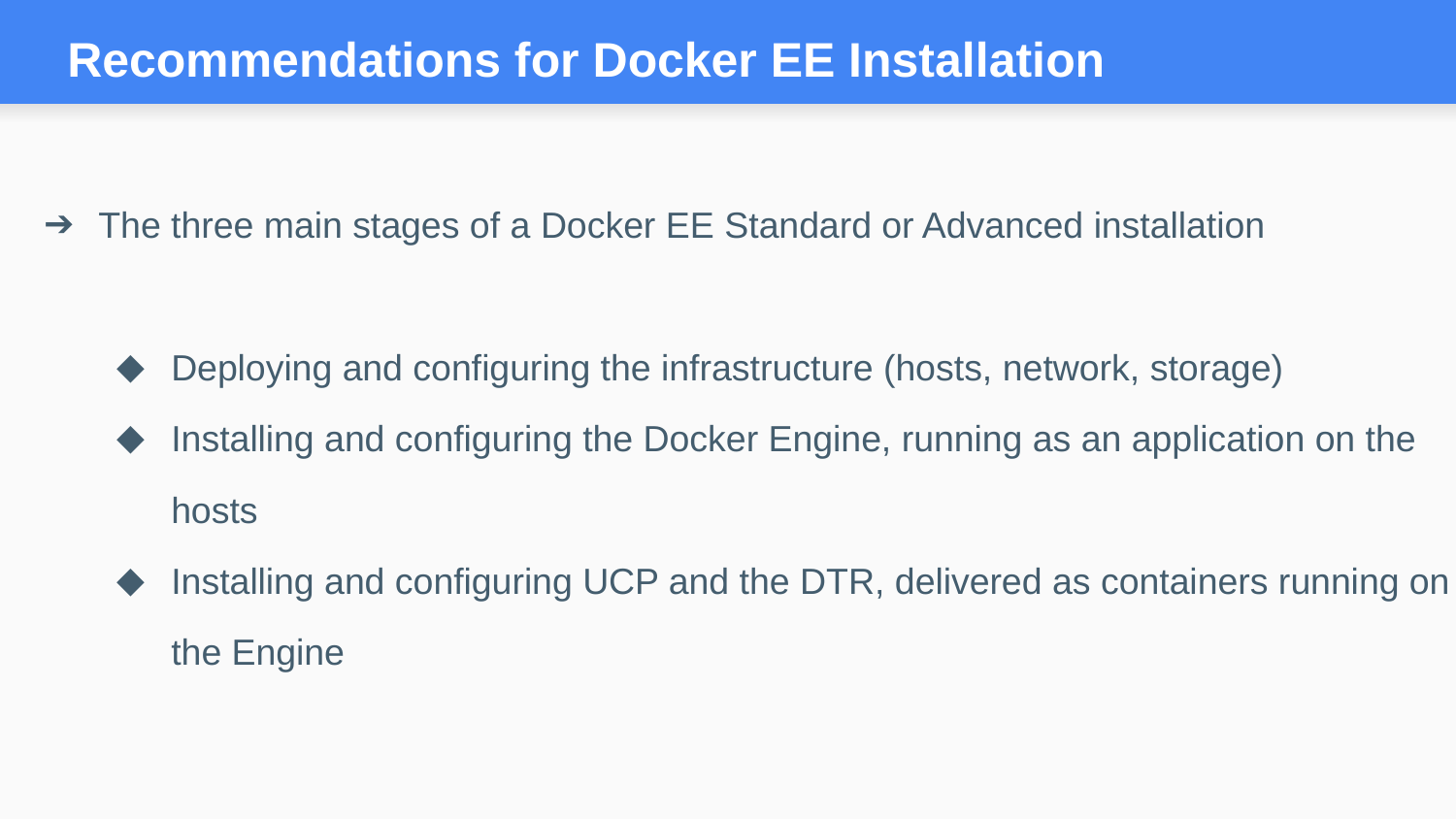

# Recommendations for Docker EE Installation
The three main stages of a Docker EE Standard or Advanced installation

Deploying and configuring the infrastructure (hosts, network, storage)
Installing and configuring the Docker Engine, running as an application on the hosts
Installing and configuring UCP and the DTR, delivered as containers running on the Engine